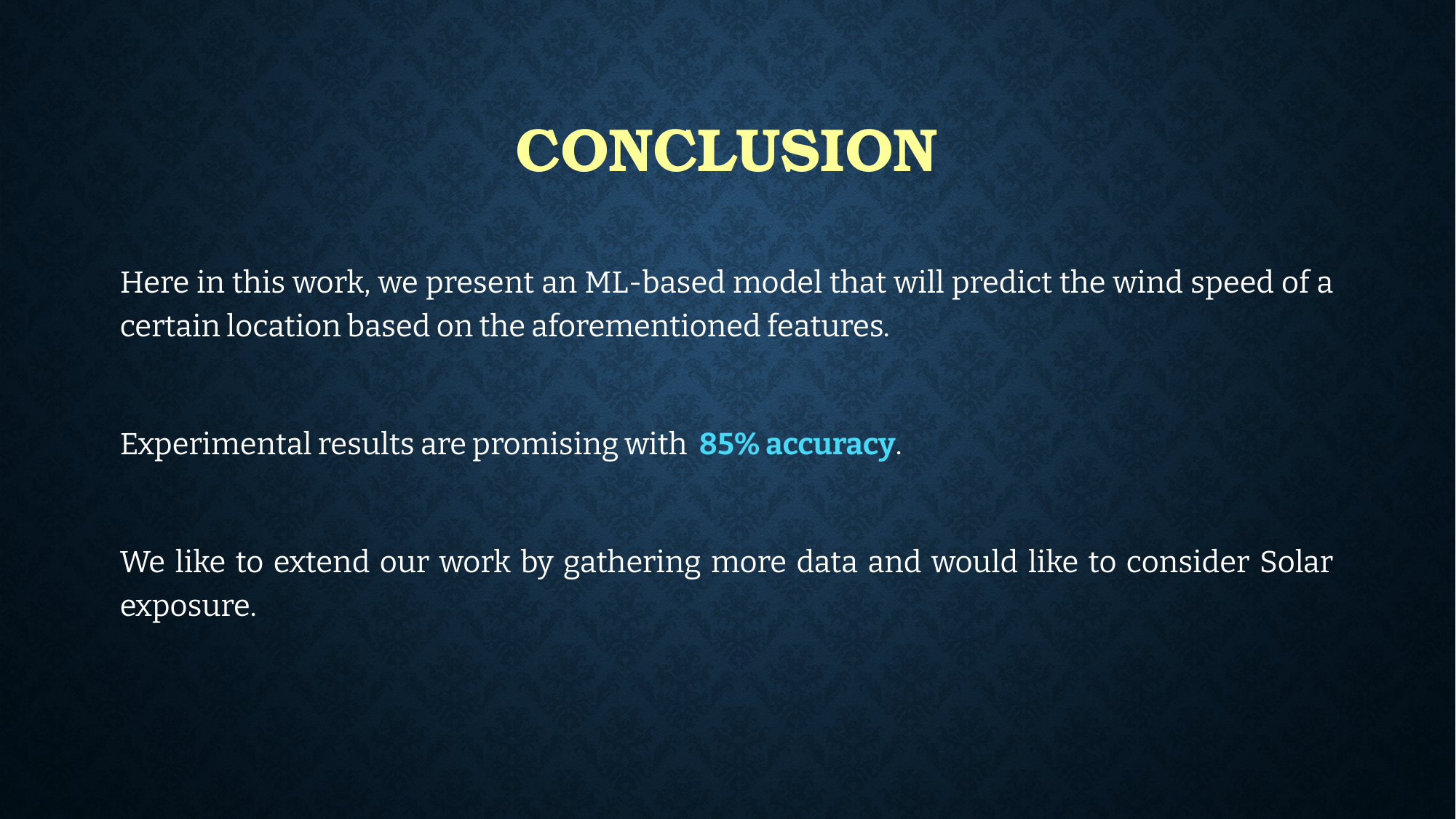

# CONCLUSION
Here in this work, we present an ML-based model that will predict the wind speed of a certain location based on the aforementioned features.

Experimental results are promising with  85% accuracy.

We like to extend our work by gathering more data and would like to consider Solar exposure.